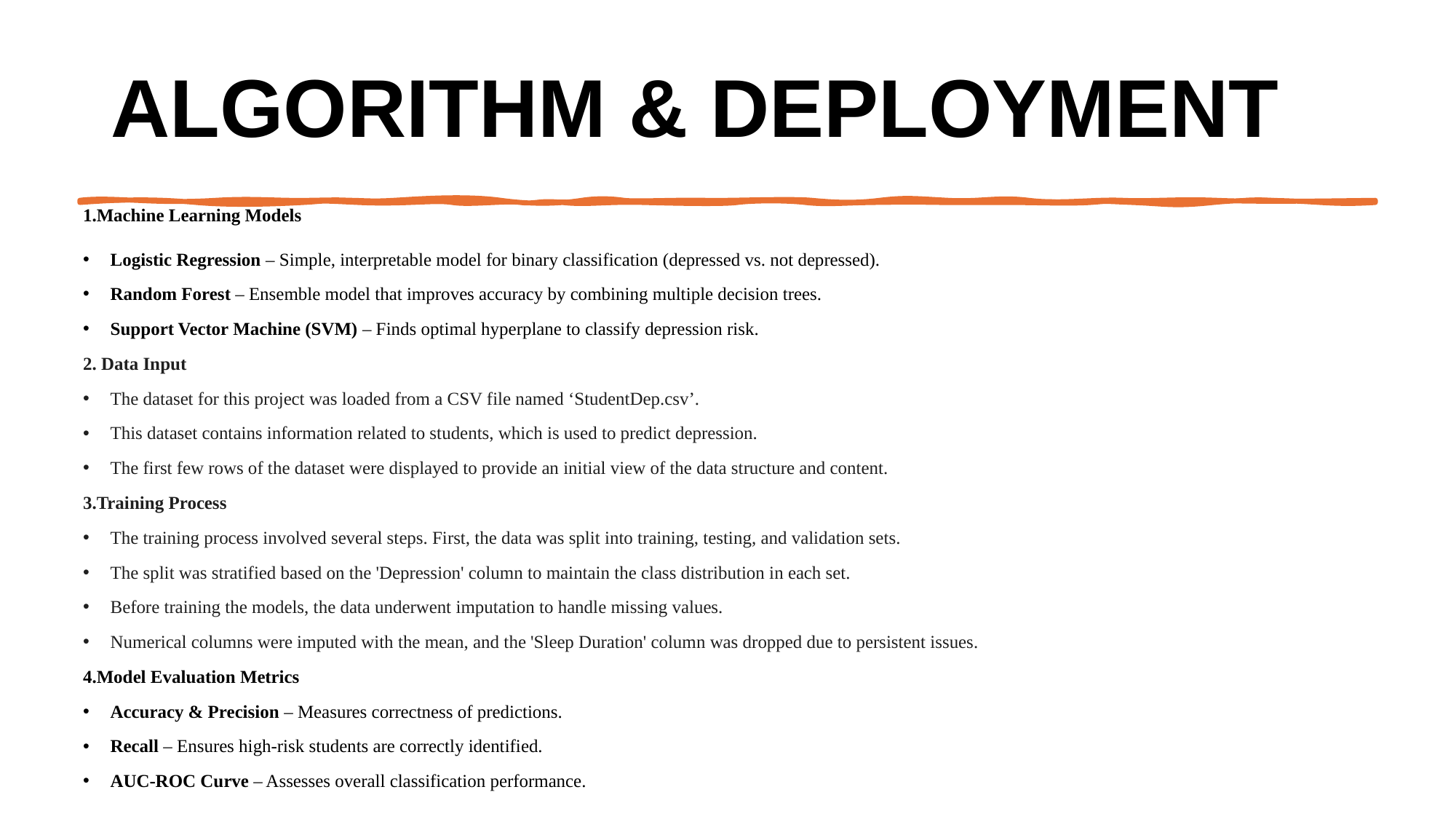

# Algorithm & Deployment

1.Machine Learning Models
Logistic Regression – Simple, interpretable model for binary classification (depressed vs. not depressed).
Random Forest – Ensemble model that improves accuracy by combining multiple decision trees.
Support Vector Machine (SVM) – Finds optimal hyperplane to classify depression risk.
2. Data Input
The dataset for this project was loaded from a CSV file named ‘StudentDep.csv’.
This dataset contains information related to students, which is used to predict depression.
The first few rows of the dataset were displayed to provide an initial view of the data structure and content.
3.Training Process
The training process involved several steps. First, the data was split into training, testing, and validation sets.
The split was stratified based on the 'Depression' column to maintain the class distribution in each set.
Before training the models, the data underwent imputation to handle missing values.
Numerical columns were imputed with the mean, and the 'Sleep Duration' column was dropped due to persistent issues.
4.Model Evaluation Metrics
Accuracy & Precision – Measures correctness of predictions.
Recall – Ensures high-risk students are correctly identified.
AUC-ROC Curve – Assesses overall classification performance.